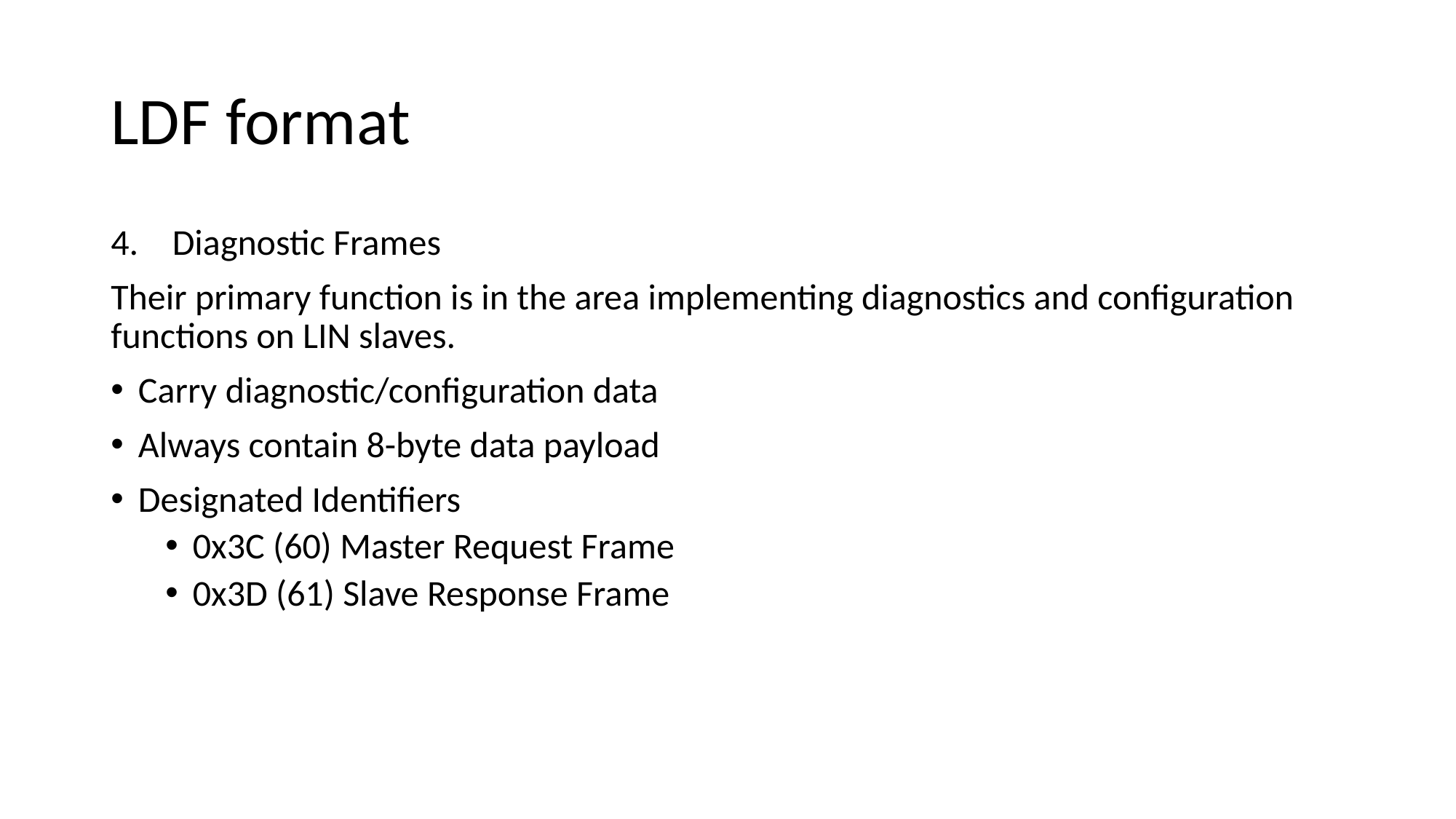

# LDF format
Diagnostic Frames
Their primary function is in the area implementing diagnostics and configuration functions on LIN slaves.
Carry diagnostic/configuration data
Always contain 8-byte data payload
Designated Identifiers
0x3C (60) Master Request Frame
0x3D (61) Slave Response Frame